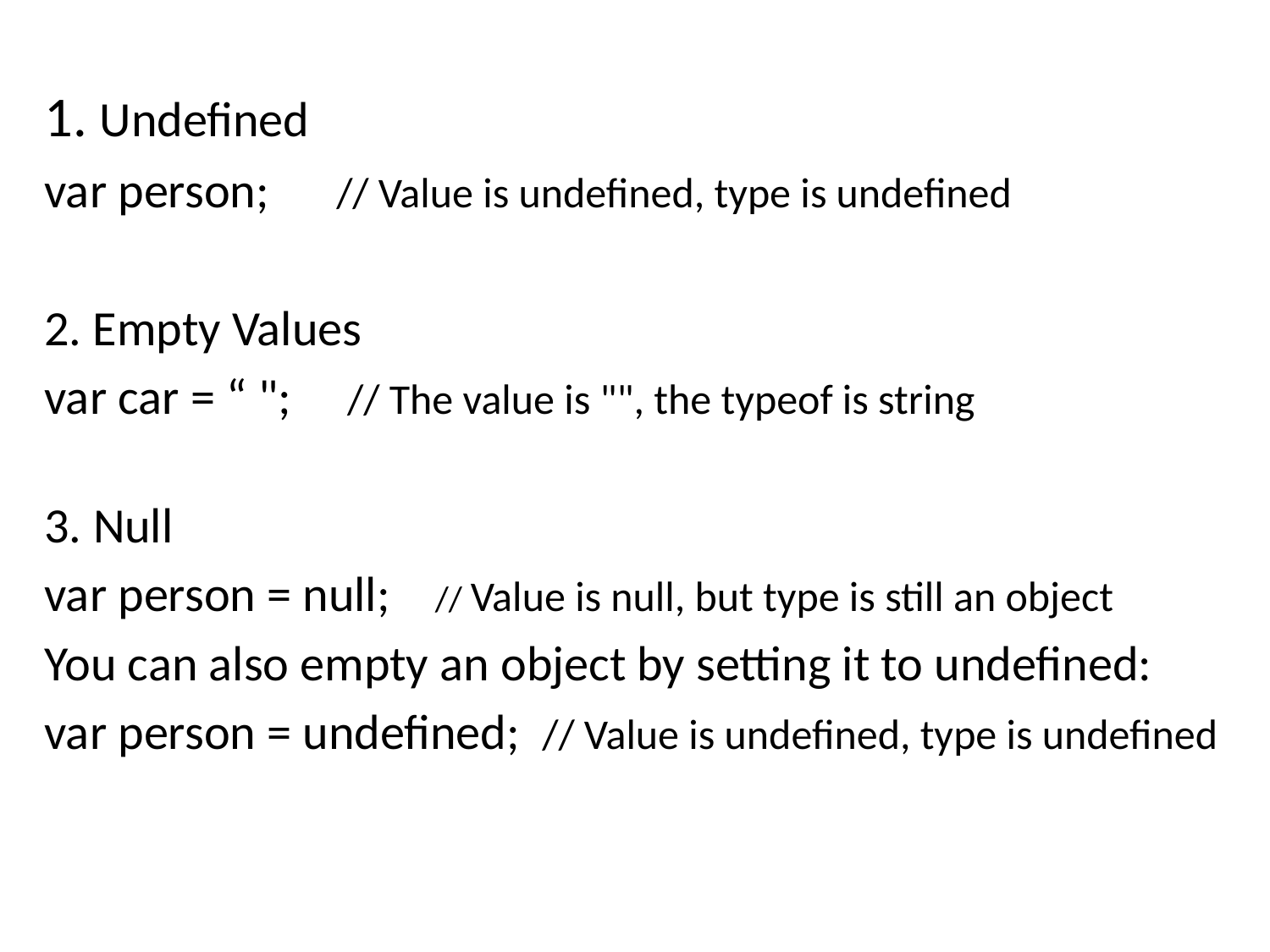

1. Undefined
var person;      // Value is undefined, type is undefined

2. Empty Values
var car = “ ";     // The value is "", the typeof is string

3. Null
var person = null;    // Value is null, but type is still an object
You can also empty an object by setting it to undefined:
var person = undefined;  // Value is undefined, type is undefined